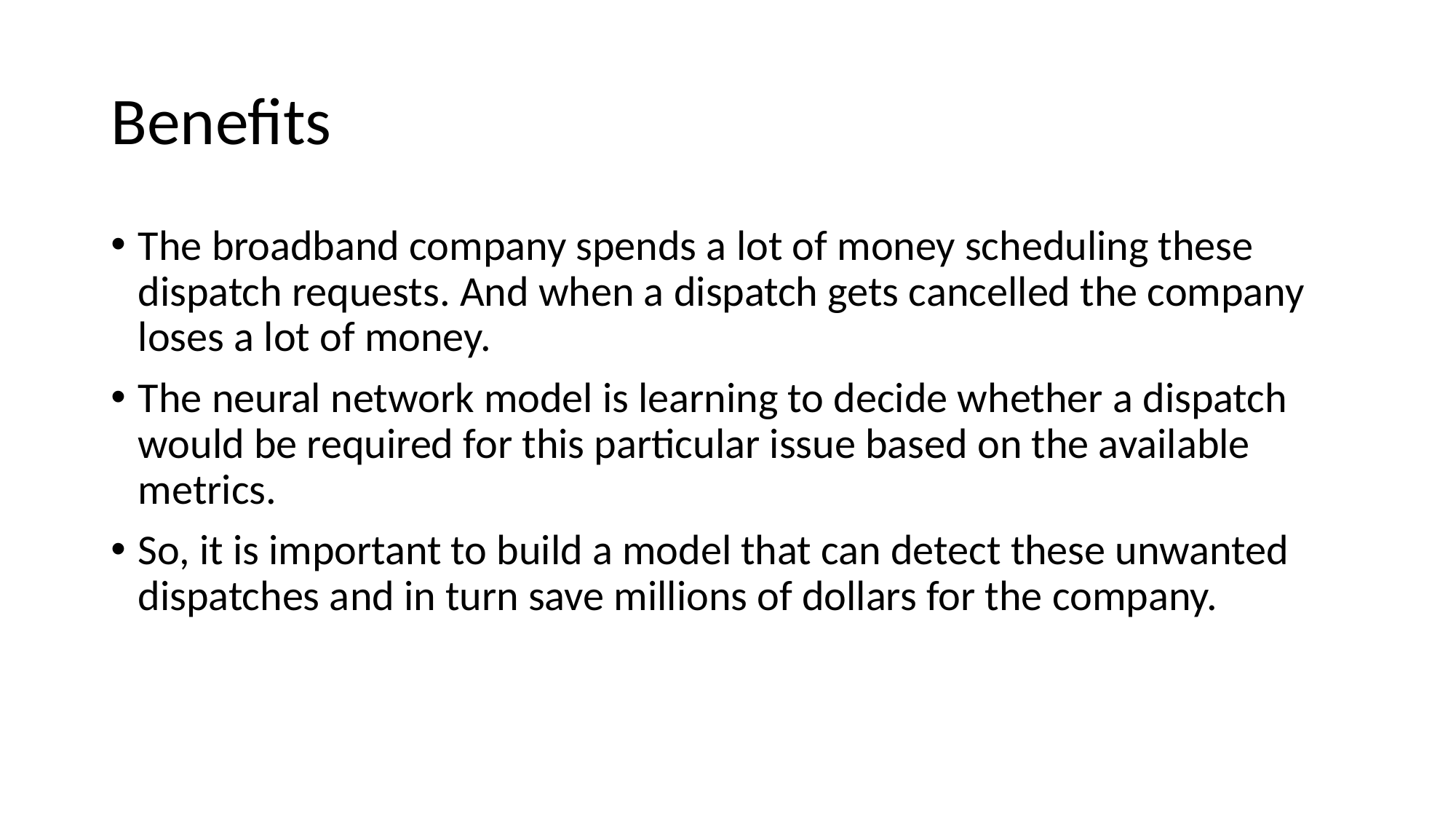

# Benefits
The broadband company spends a lot of money scheduling these dispatch requests. And when a dispatch gets cancelled the company loses a lot of money.
The neural network model is learning to decide whether a dispatch would be required for this particular issue based on the available metrics.
So, it is important to build a model that can detect these unwanted dispatches and in turn save millions of dollars for the company.